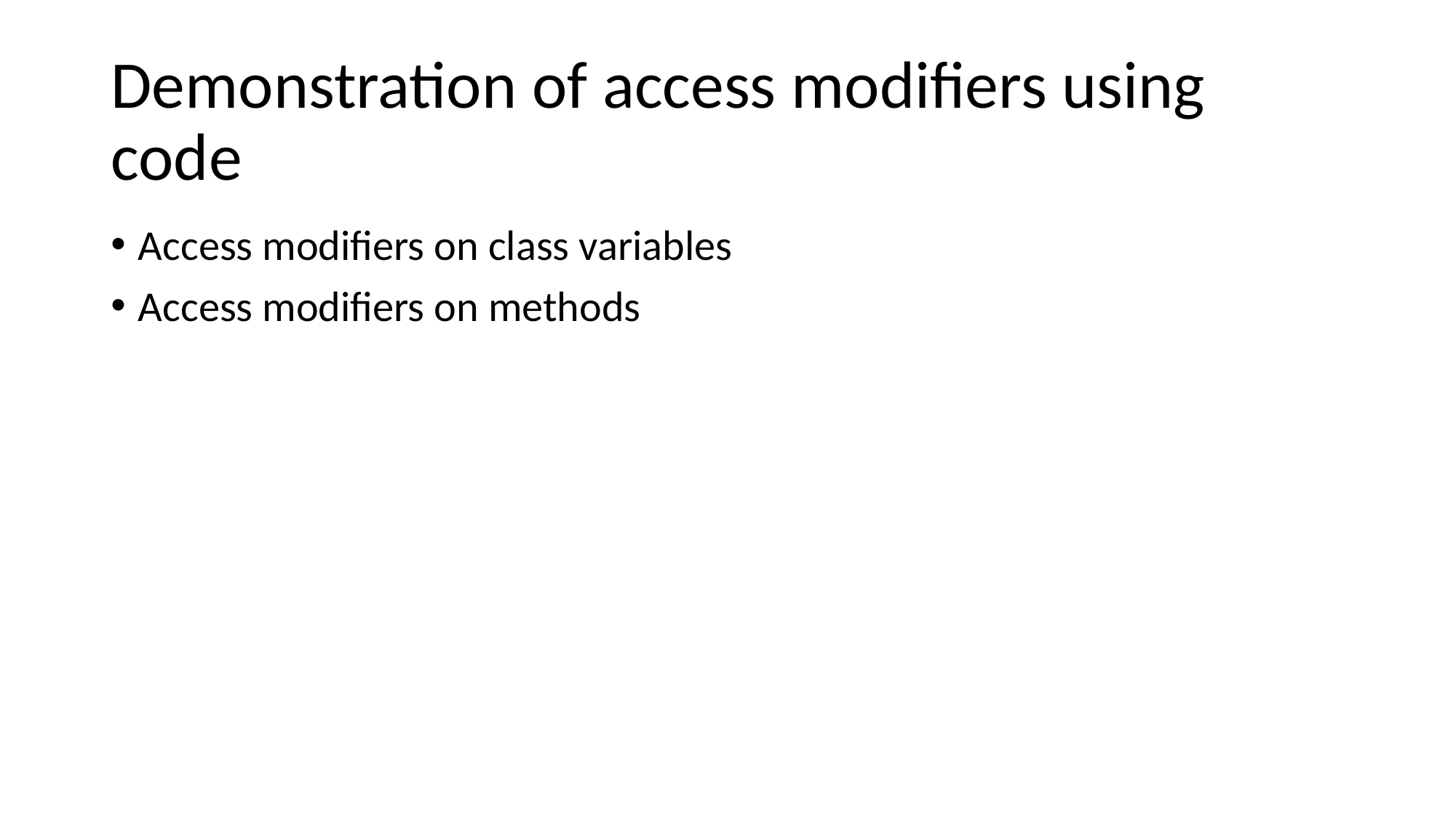

# Demonstration of access modifiers using code
Access modifiers on class variables
Access modifiers on methods